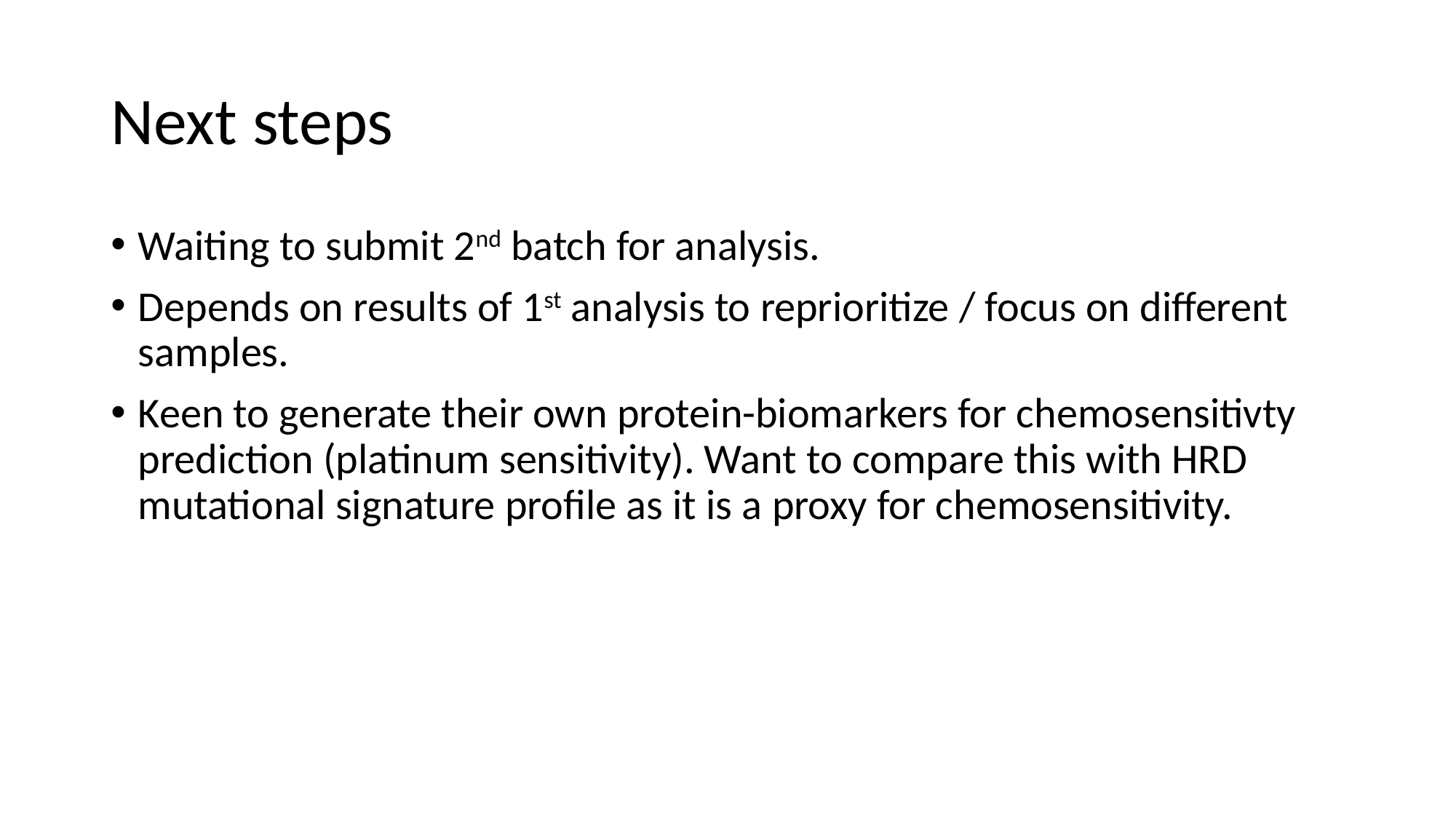

# Next steps
Waiting to submit 2nd batch for analysis.
Depends on results of 1st analysis to reprioritize / focus on different samples.
Keen to generate their own protein-biomarkers for chemosensitivty prediction (platinum sensitivity). Want to compare this with HRD mutational signature profile as it is a proxy for chemosensitivity.